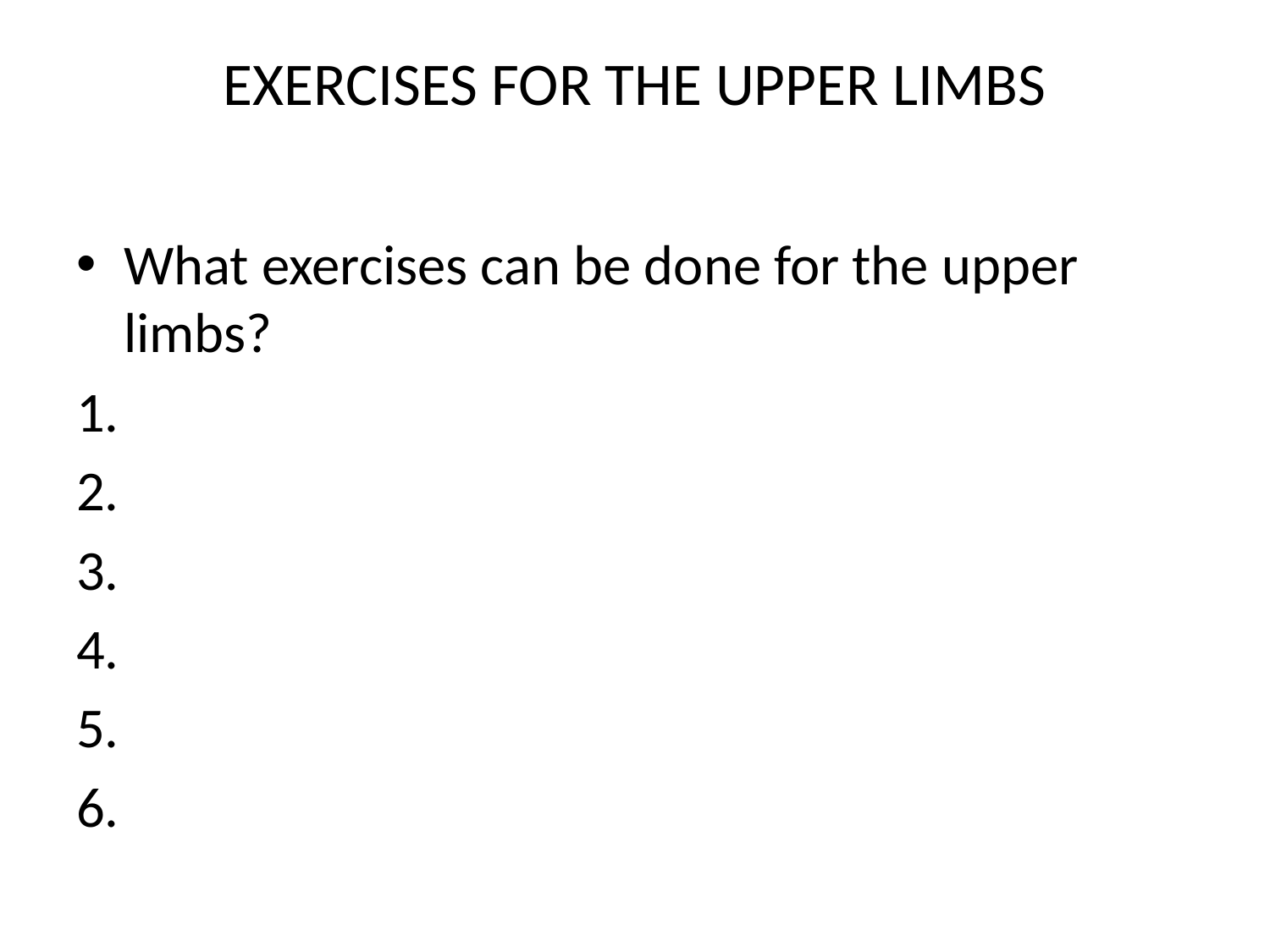

# EXERCISES FOR THE UPPER LIMBS
What exercises can be done for the upper limbs?